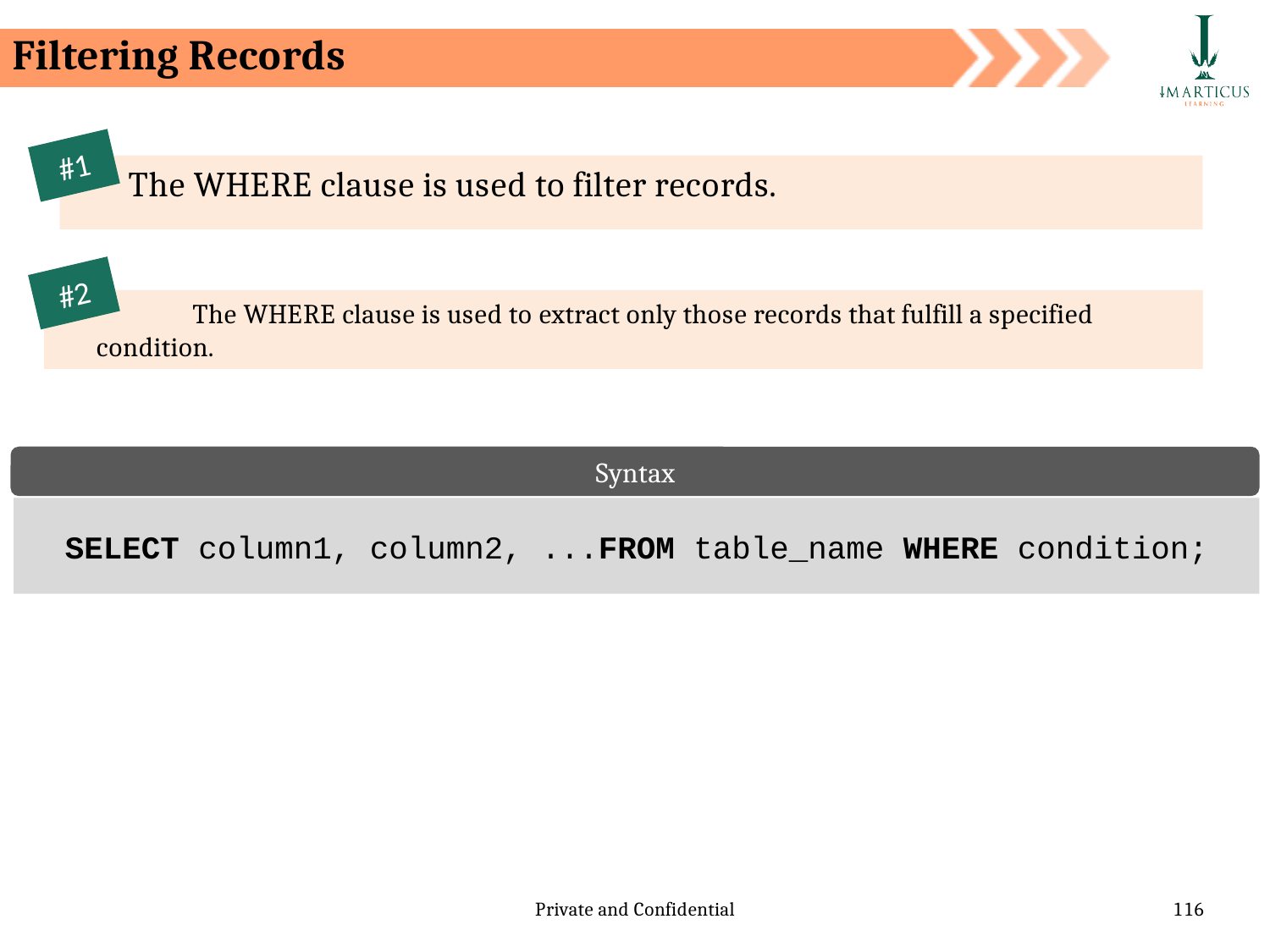

Filtering Records

#1
 The WHERE clause is used to filter records.

#2
	 The WHERE clause is used to extract only those records that fulfill a specified condition.

Syntax
SELECT column1, column2, ...FROM table_name WHERE condition;